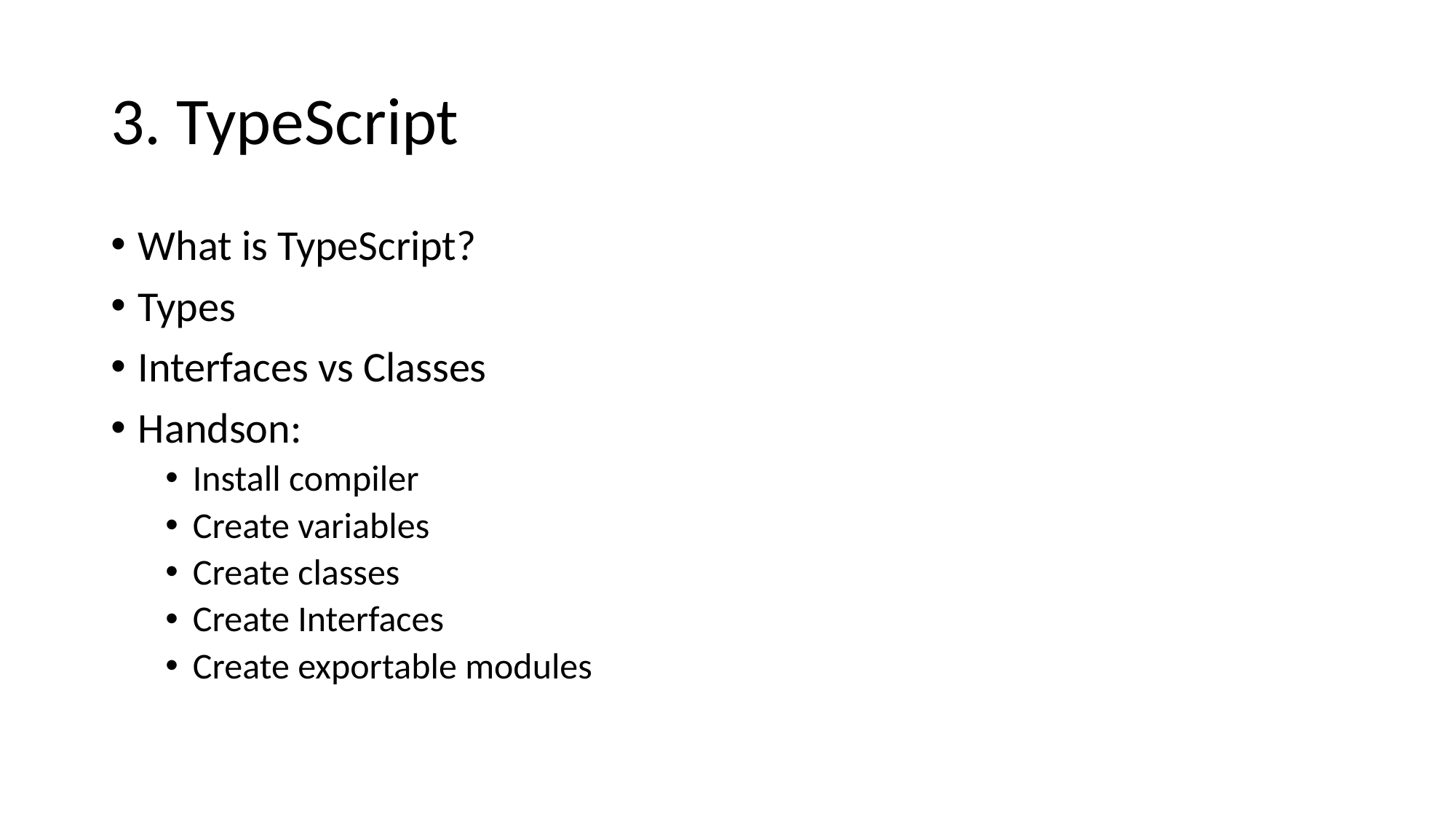

# 3. TypeScript
What is TypeScript?
Types
Interfaces vs Classes
Handson:
Install compiler
Create variables
Create classes
Create Interfaces
Create exportable modules